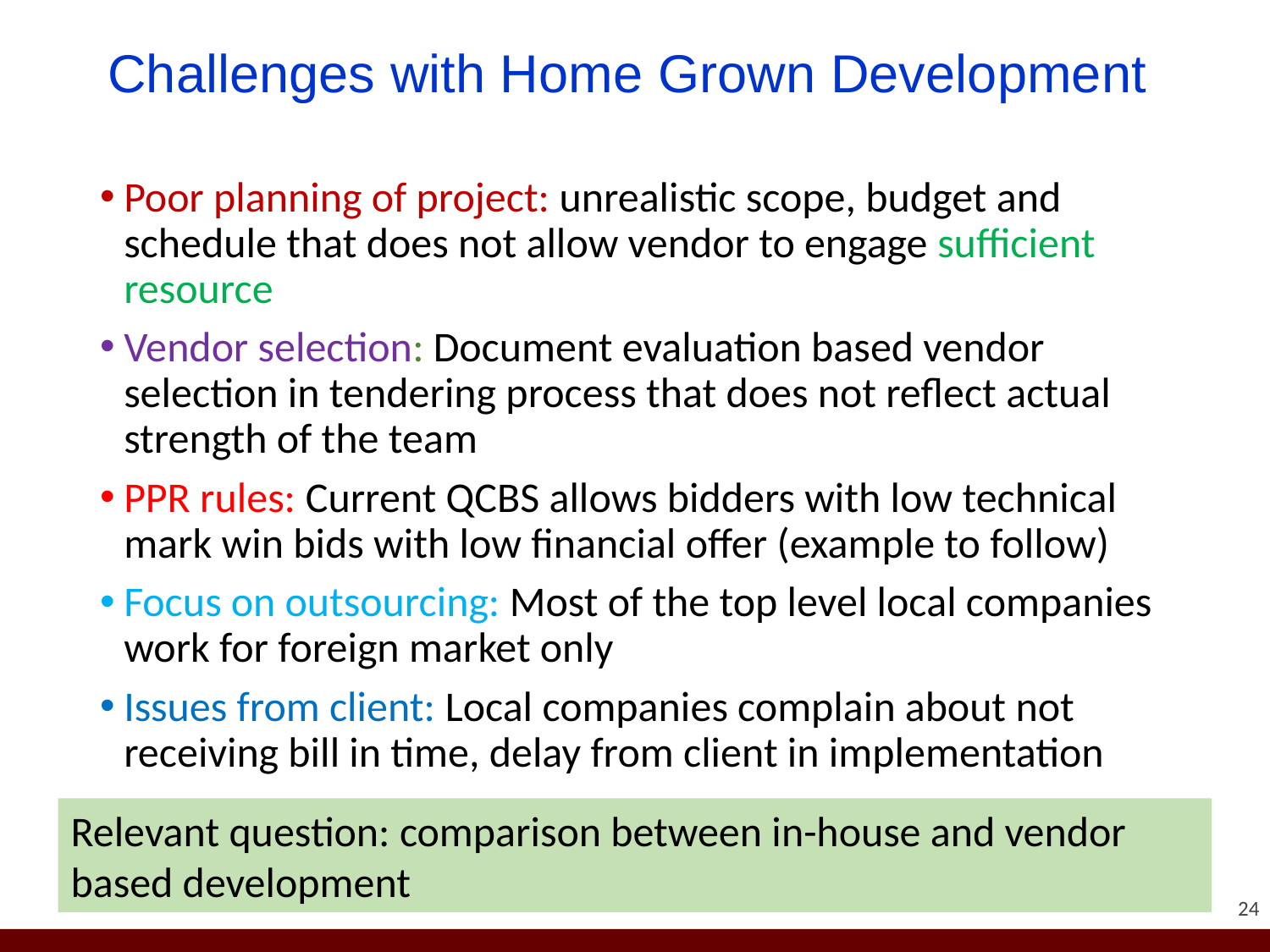

# Challenges with Home Grown Development
Poor planning of project: unrealistic scope, budget and schedule that does not allow vendor to engage sufficient resource
Vendor selection: Document evaluation based vendor selection in tendering process that does not reflect actual strength of the team
PPR rules: Current QCBS allows bidders with low technical mark win bids with low financial offer (example to follow)
Focus on outsourcing: Most of the top level local companies work for foreign market only
Issues from client: Local companies complain about not receiving bill in time, delay from client in implementation

Relevant question: comparison between in-house and vendor based development